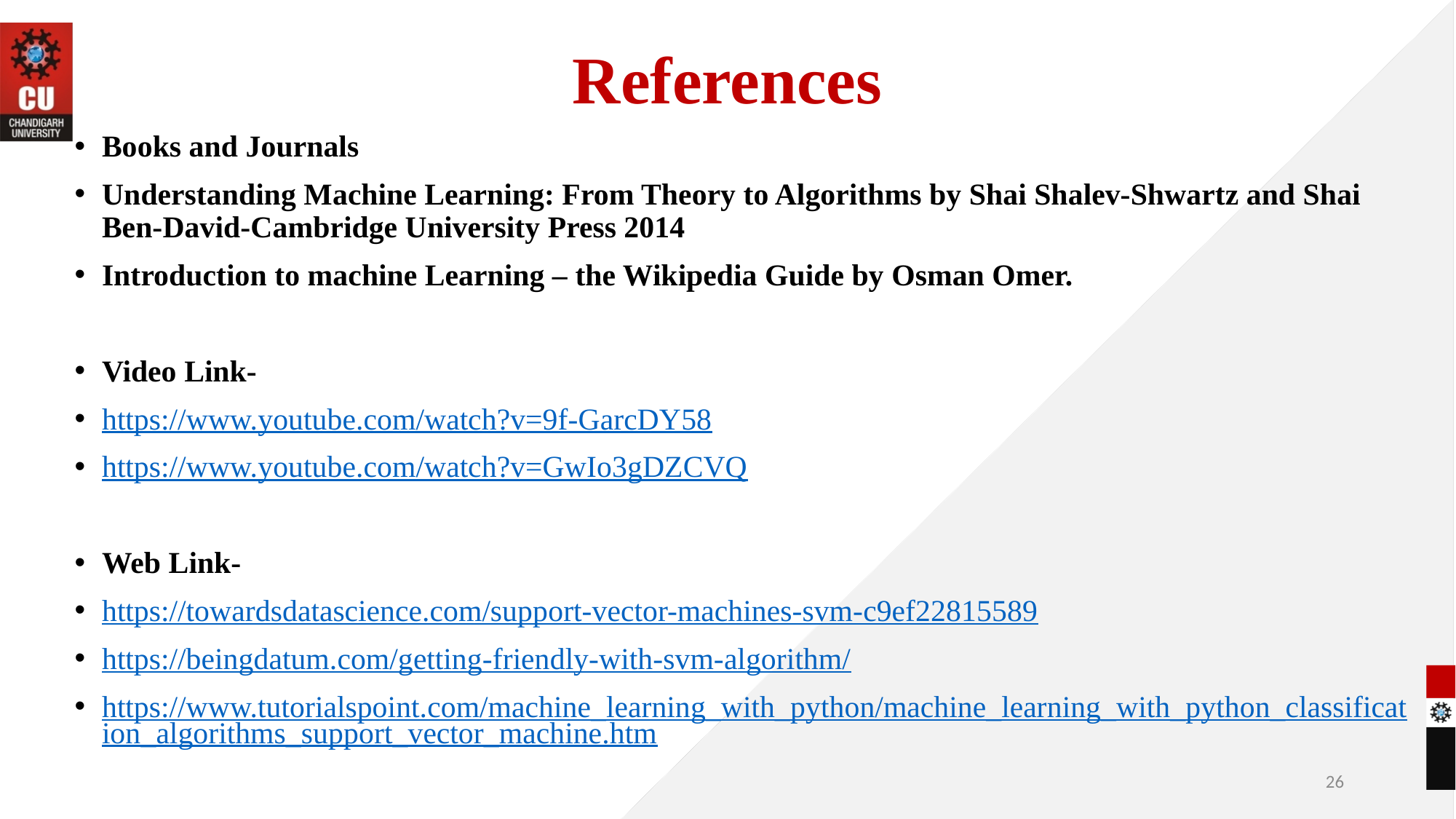

# References
Books and Journals
Understanding Machine Learning: From Theory to Algorithms by Shai Shalev-Shwartz and Shai Ben-David-Cambridge University Press 2014
Introduction to machine Learning – the Wikipedia Guide by Osman Omer.

Video Link-
https://www.youtube.com/watch?v=9f-GarcDY58
https://www.youtube.com/watch?v=GwIo3gDZCVQ

Web Link-
https://towardsdatascience.com/support-vector-machines-svm-c9ef22815589
https://beingdatum.com/getting-friendly-with-svm-algorithm/
https://www.tutorialspoint.com/machine_learning_with_python/machine_learning_with_python_classification_algorithms_support_vector_machine.htm
26